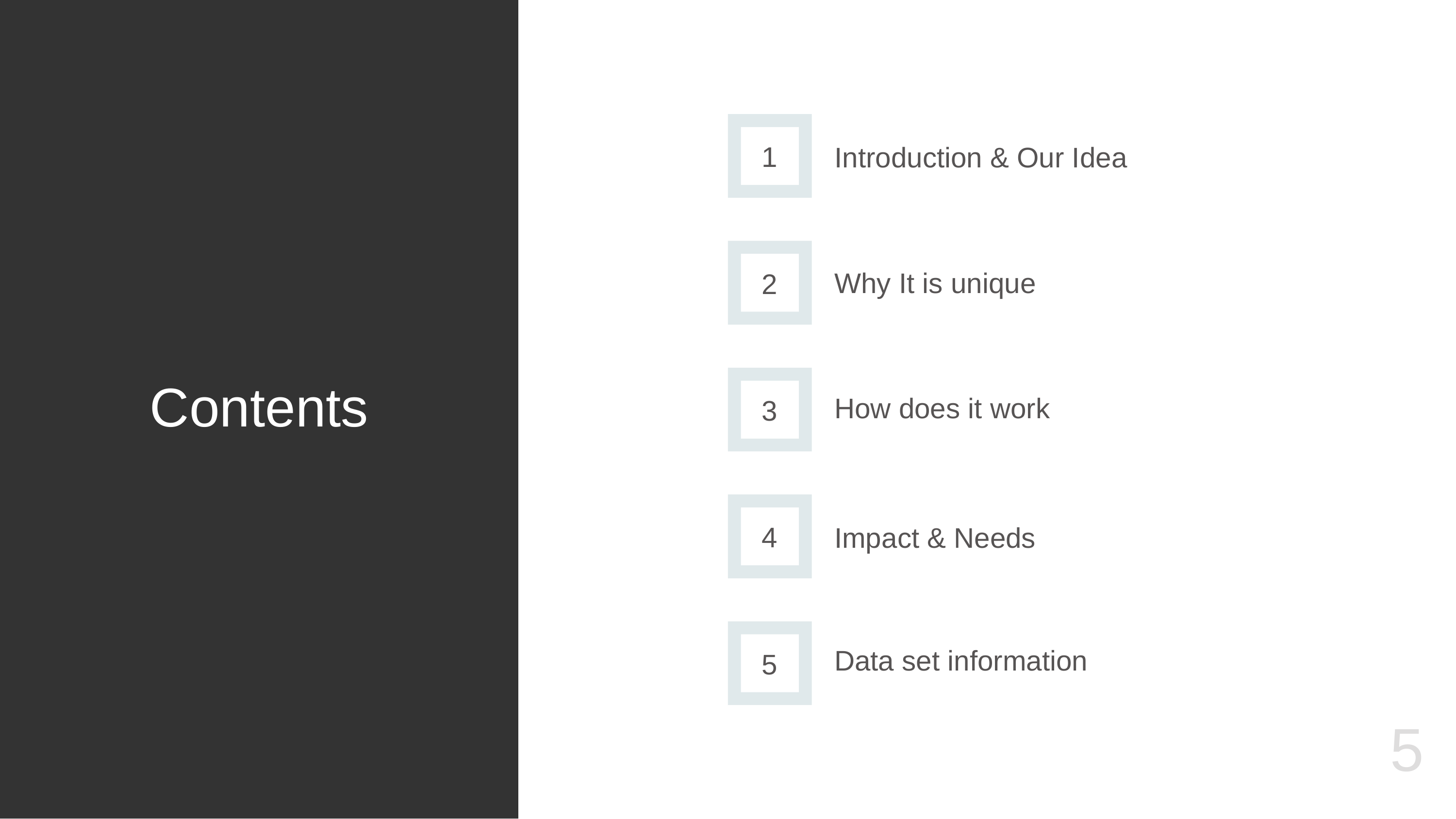

1
Introduction & Our Idea

2
Why It is unique

# Contents
3
How does it work

4
Impact & Needs

5
Data set information

5